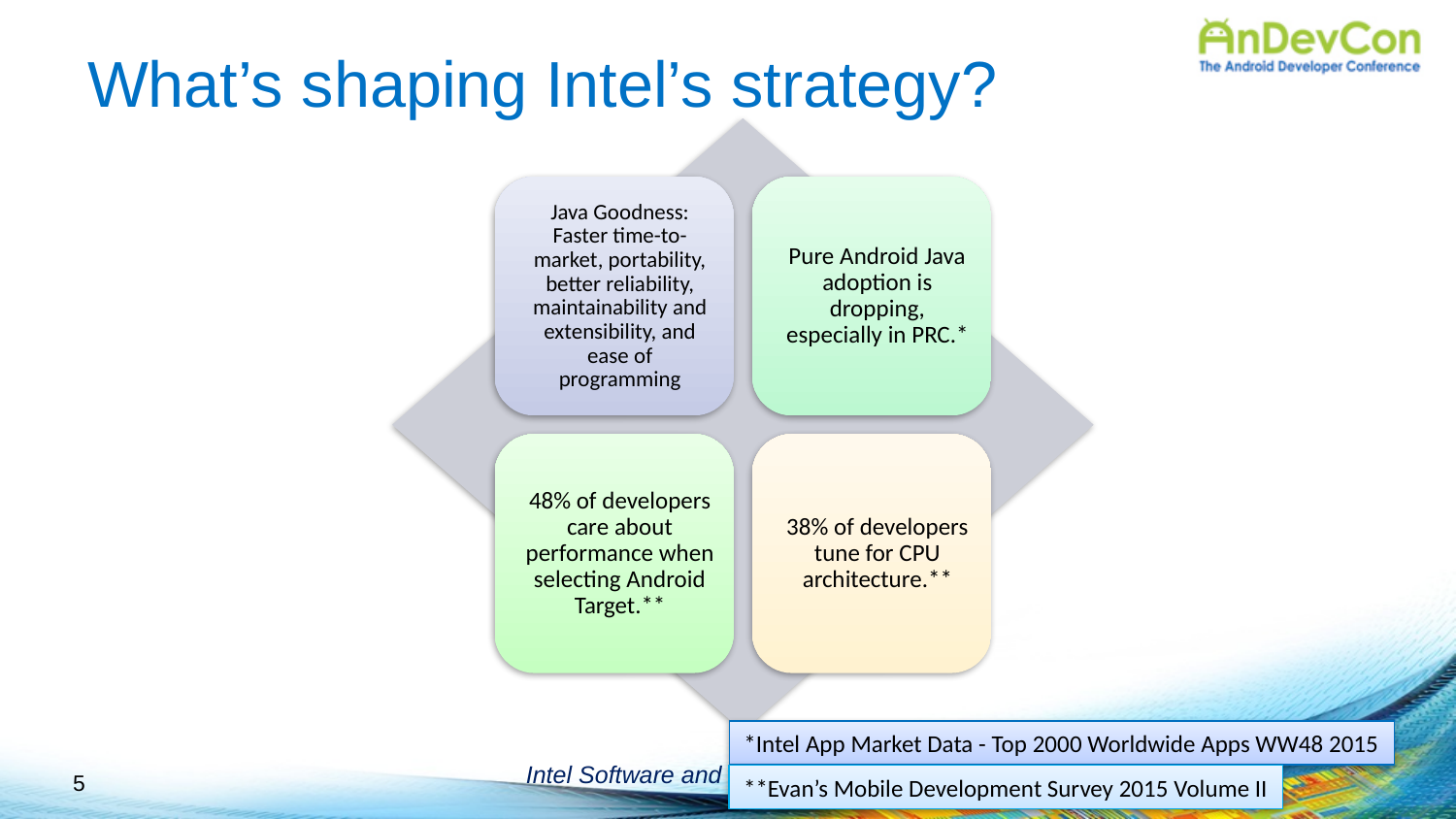

# What’s shaping Intel’s strategy?
Java Goodness: Faster time-to-market, portability, better reliability, maintainability and extensibility, and ease of programming
Pure Android Java adoption is dropping, especially in PRC.*
48% of developers care about performance when selecting Android Target.**
38% of developers tune for CPU architecture.**
*Intel App Market Data - Top 2000 Worldwide Apps WW48 2015
5
**Evan’s Mobile Development Survey 2015 Volume II